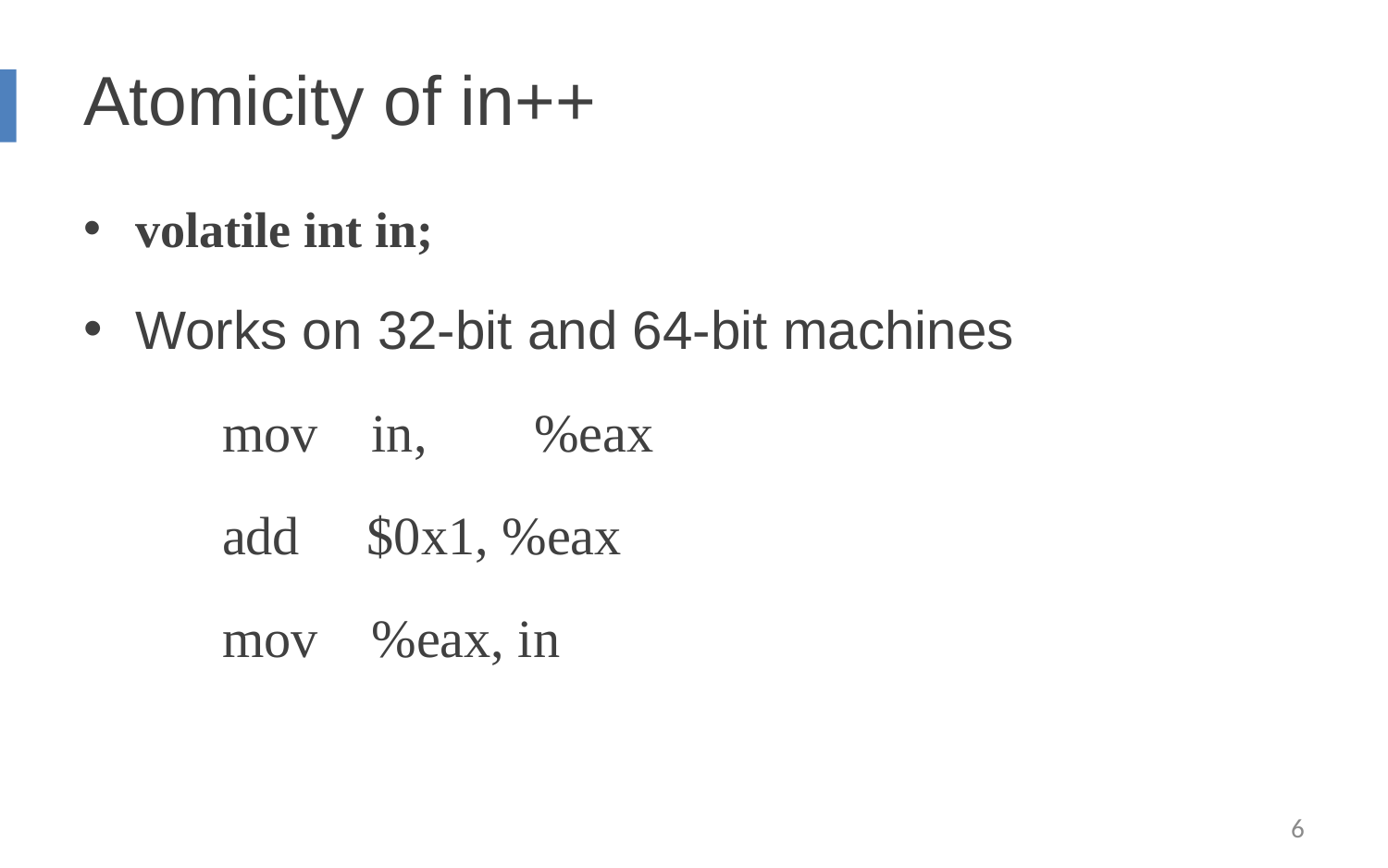

# Atomicity of in++
volatile int in;
Works on 32-bit and 64-bit machines
mov    in, 	%eax
add     $0x1, %eax
mov    %eax, in

6